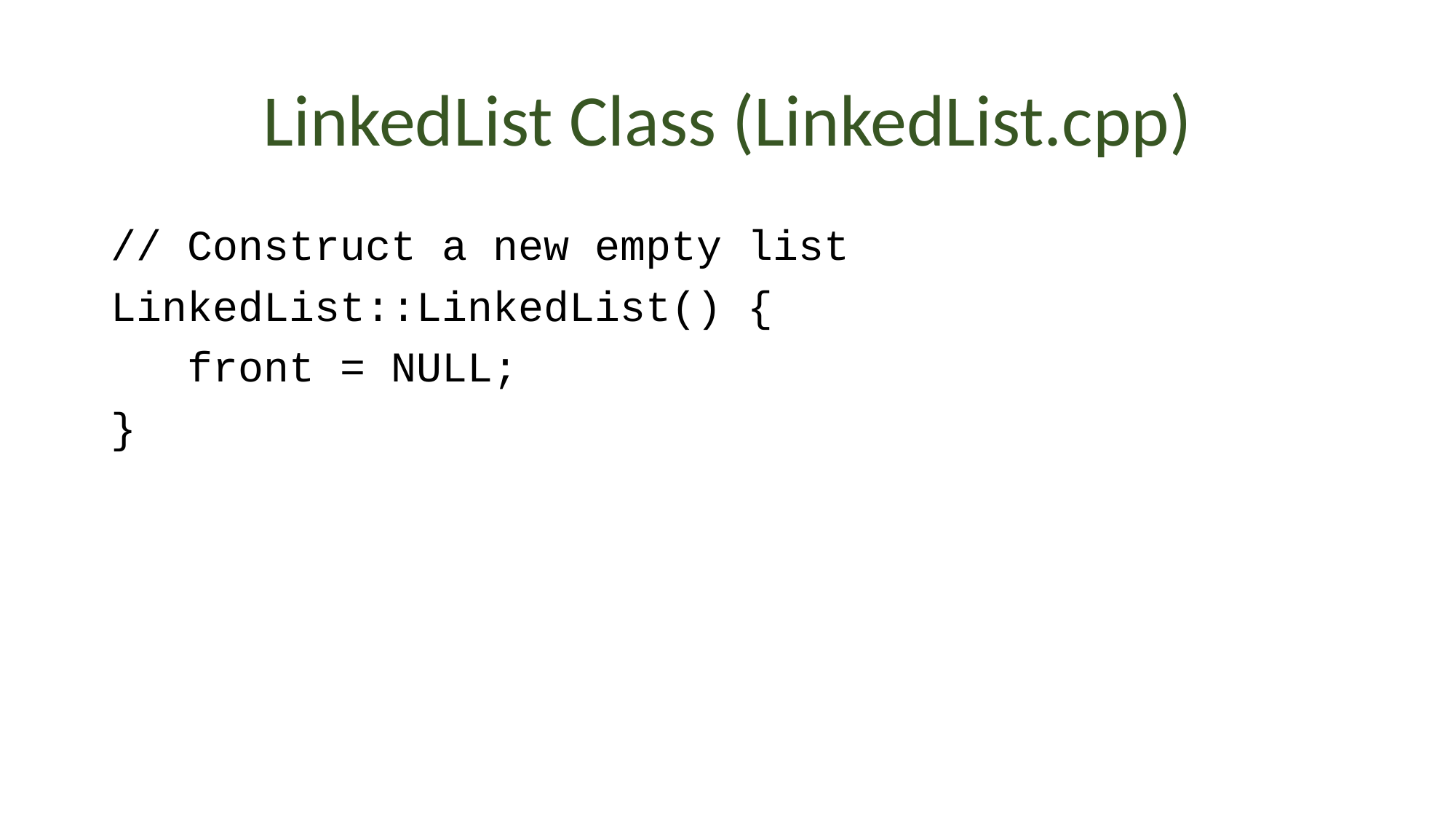

# LinkedList Class (LinkedList.cpp)
// Construct a new empty list
LinkedList::LinkedList() {
   front = NULL;
}